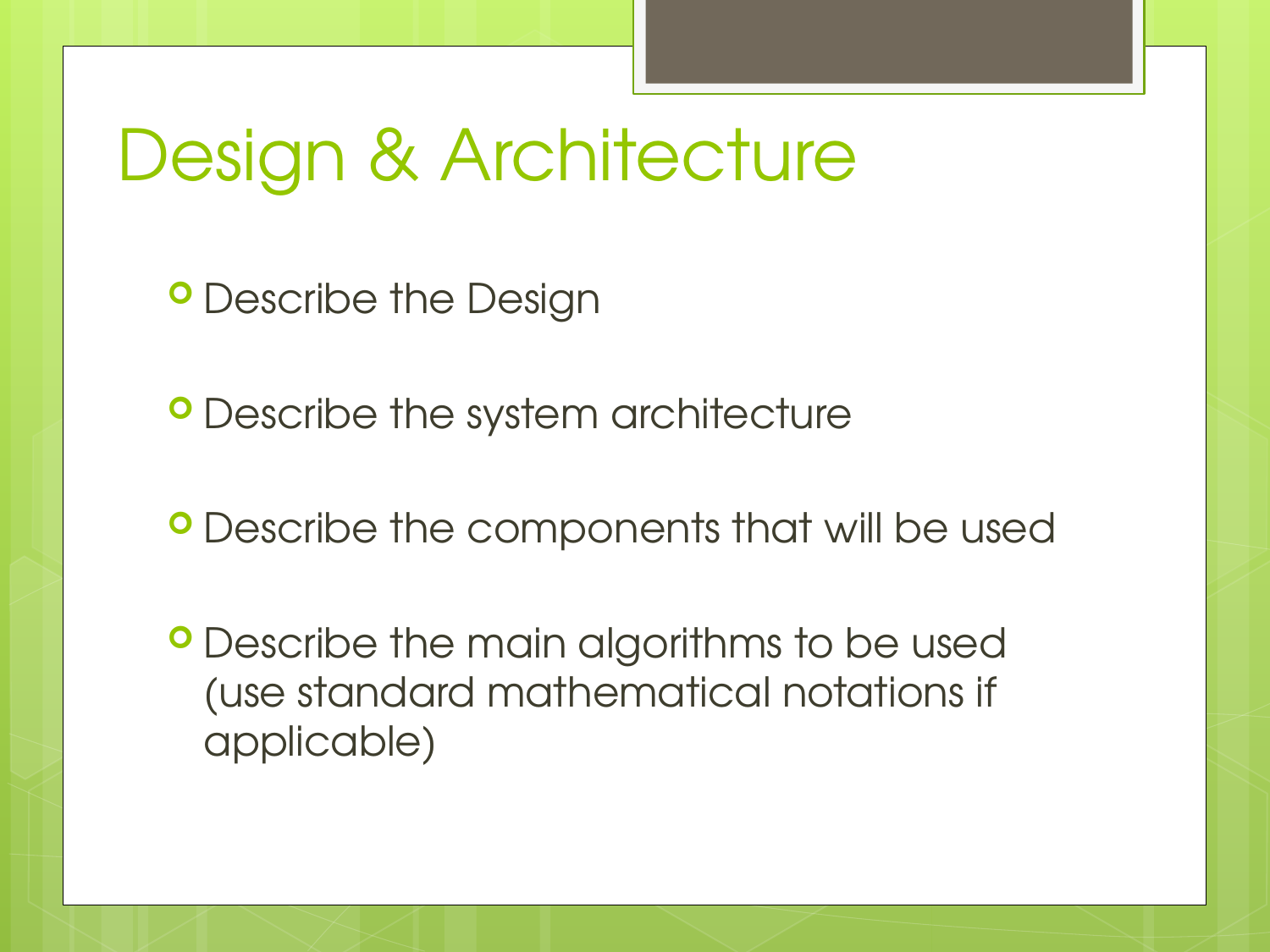

# Design & Architecture
Describe the Design

Describe the system architecture

Describe the components that will be used

Describe the main algorithms to be used (use standard mathematical notations if applicable)